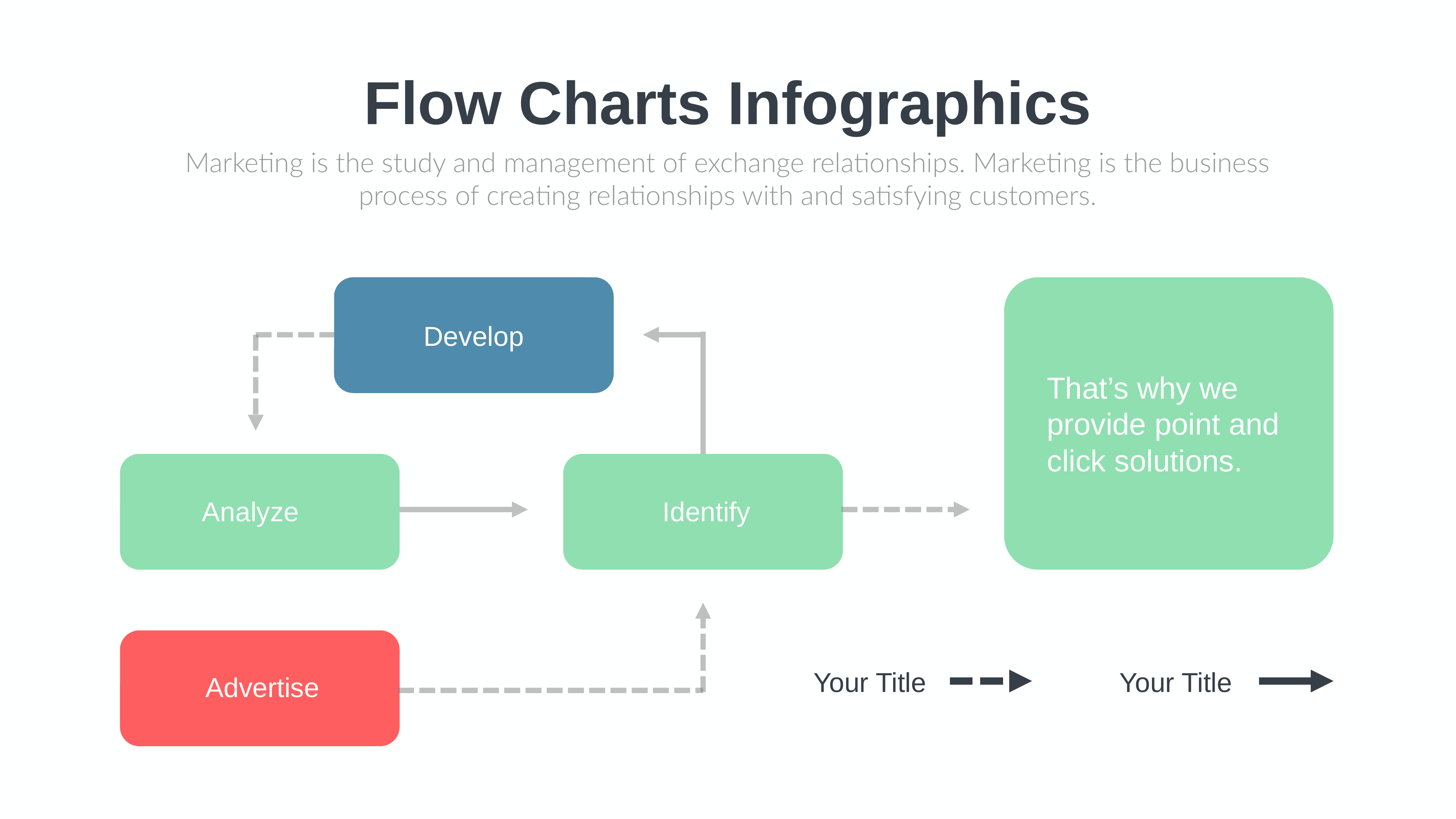

Flow Charts Infographics
Marketing is the study and management of exchange relationships. Marketing is the business process of creating relationships with and satisfying customers.

That’s why we provide point and click solutions.
Develop

Analyze
Identify

Your Title
Your Title
Advertise